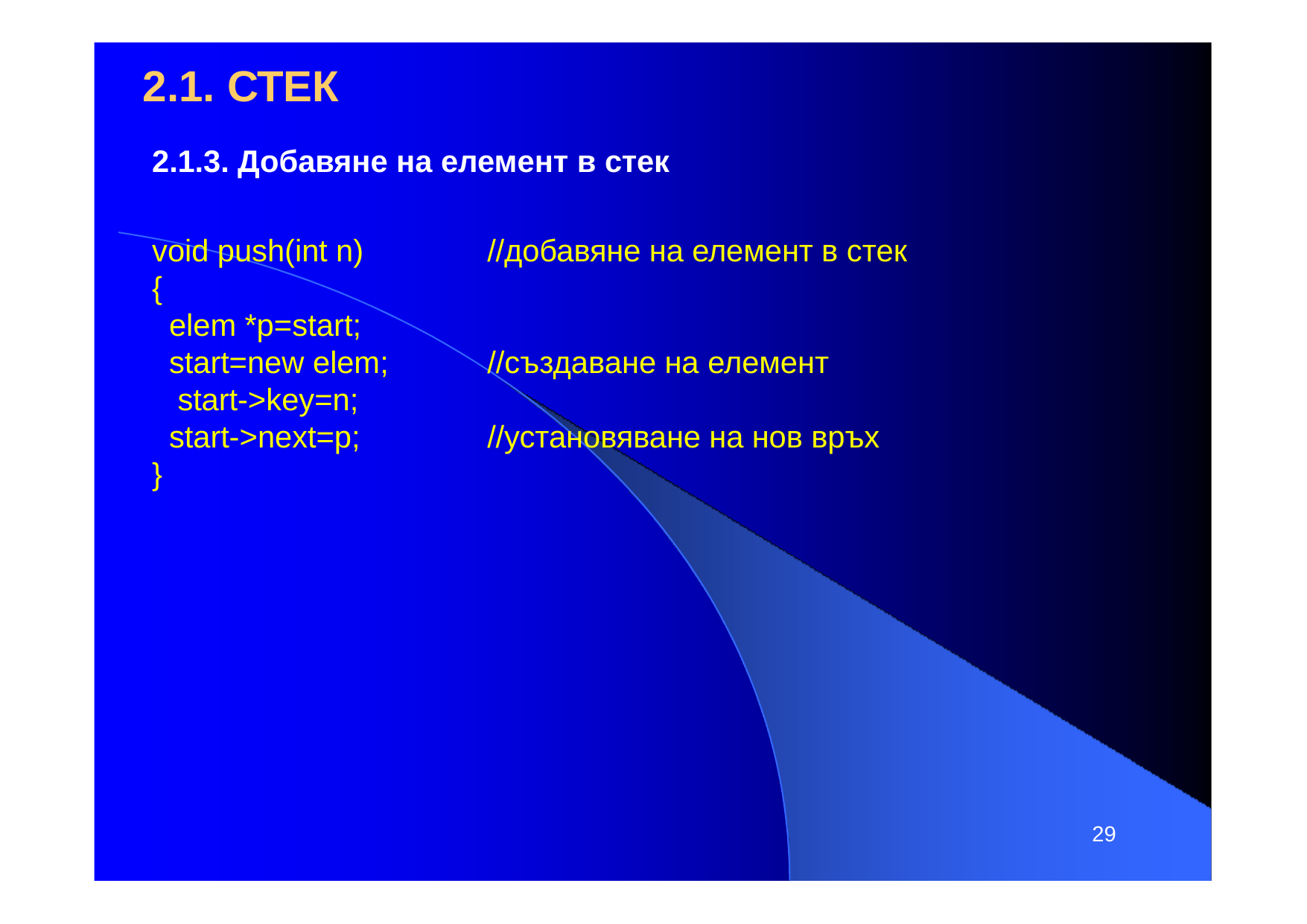

# 2.1. СТЕК
2.1.3. Добавяне на елемент в стек
void push(int n)
{
elem *p=start;  start=new elem;  start->key=n;  start->next=p;
}
//добавяне на елемент в стек
//създаване на елемент
//установяване на нов връх
29